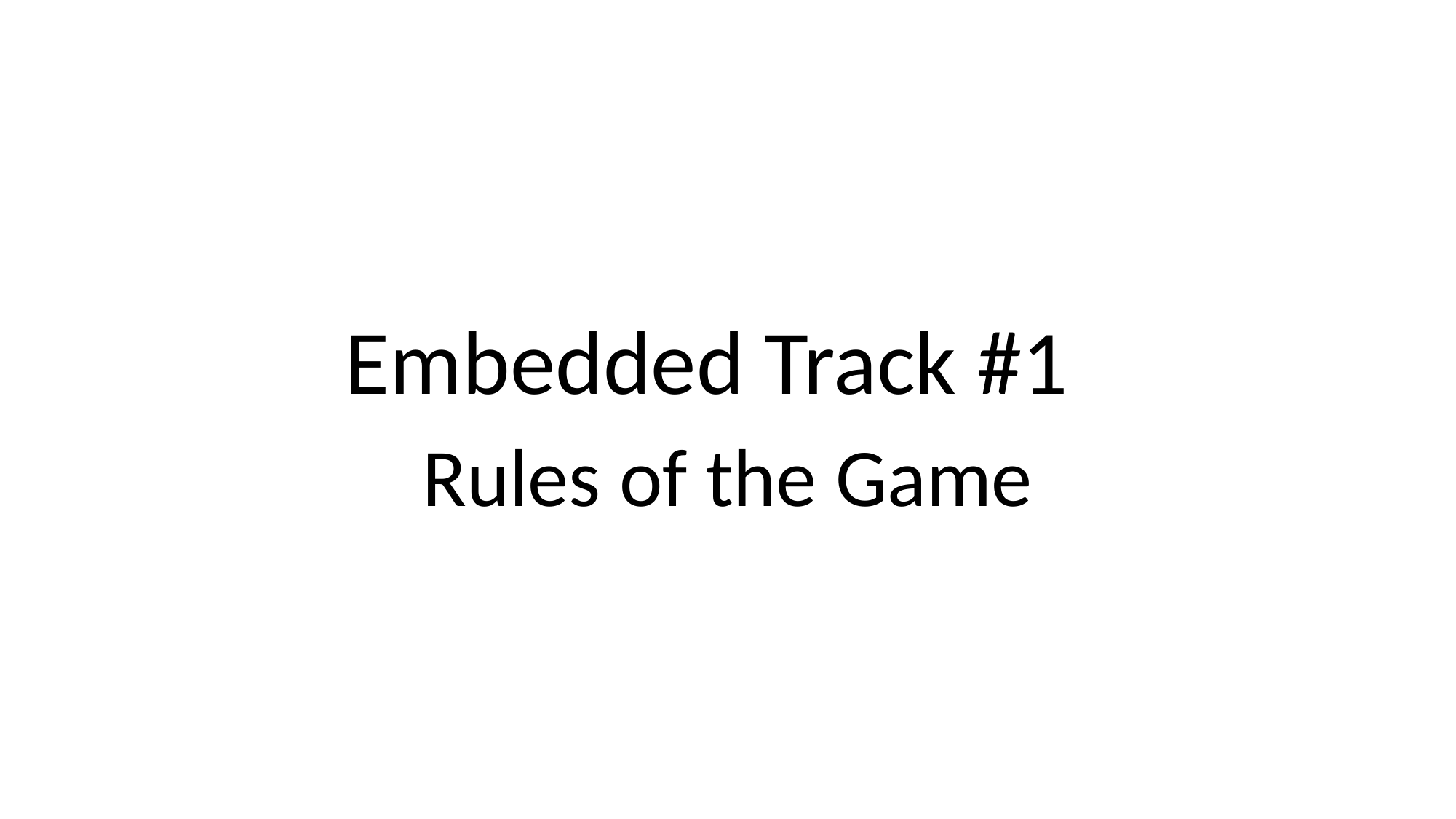

# Embedded Track #1
Rules of the Game